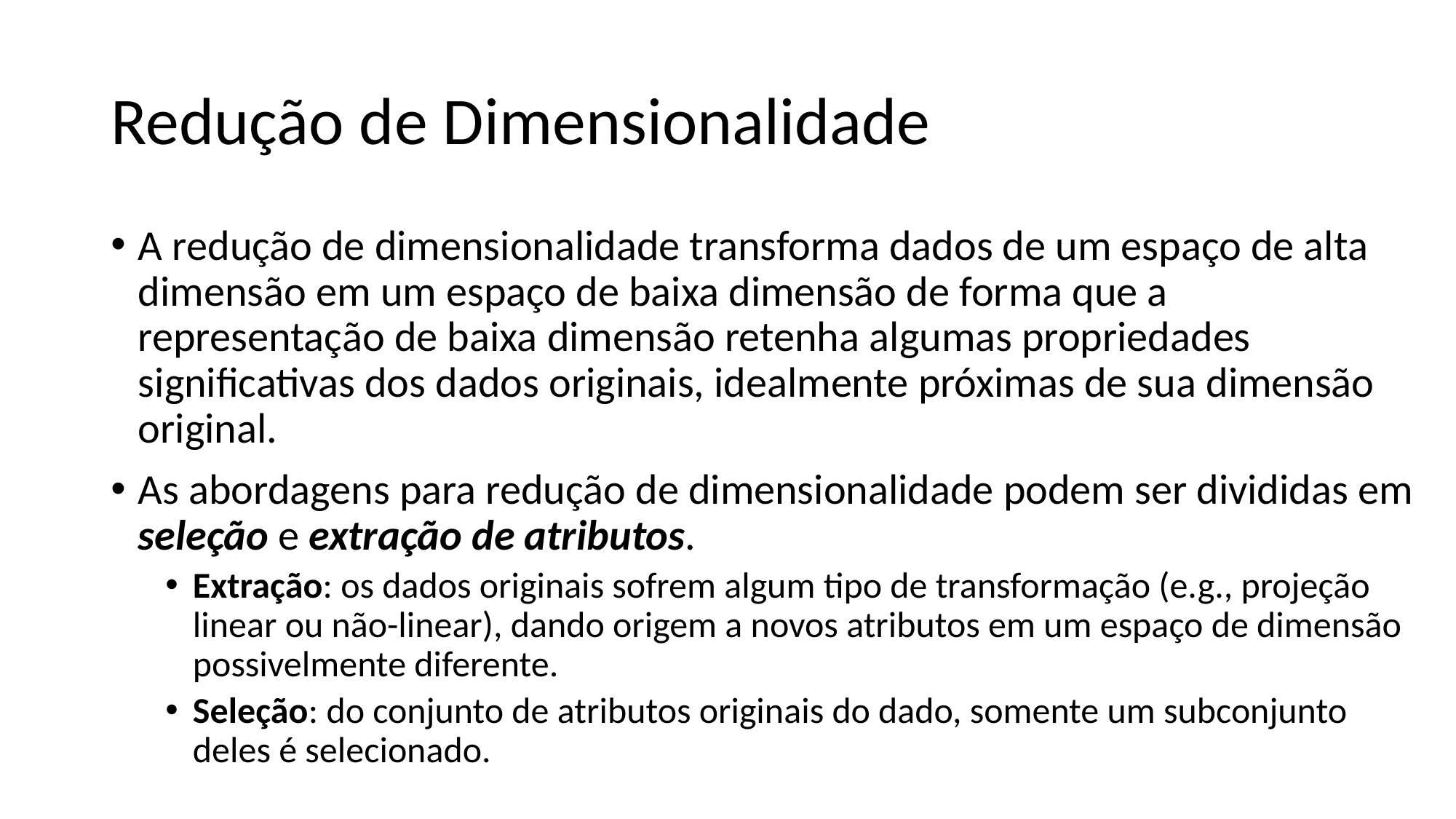

# Redução de Dimensionalidade
A redução de dimensionalidade transforma dados de um espaço de alta dimensão em um espaço de baixa dimensão de forma que a representação de baixa dimensão retenha algumas propriedades significativas dos dados originais, idealmente próximas de sua dimensão original.
As abordagens para redução de dimensionalidade podem ser divididas em seleção e extração de atributos.
Extração: os dados originais sofrem algum tipo de transformação (e.g., projeção linear ou não-linear), dando origem a novos atributos em um espaço de dimensão possivelmente diferente.
Seleção: do conjunto de atributos originais do dado, somente um subconjunto deles é selecionado.